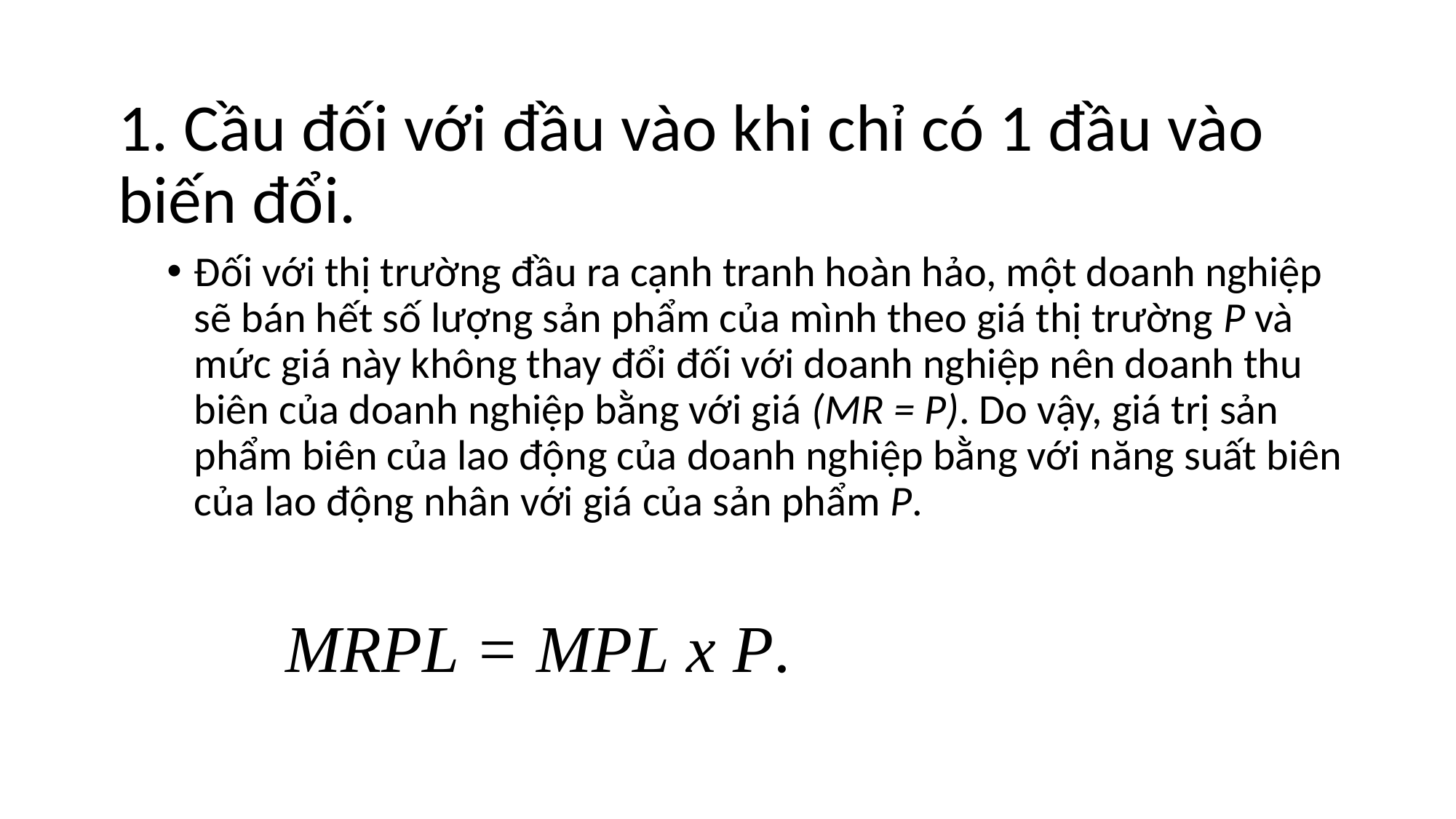

# 1. Cầu đối với đầu vào khi chỉ có 1 đầu vào biến đổi.
Đối với thị trường đầu ra cạnh tranh hoàn hảo, một doanh nghiệp sẽ bán hết số lượng sản phẩm của mình theo giá thị trường P và mức giá này không thay đổi đối với doanh nghiệp nên doanh thu biên của doanh nghiệp bằng với giá (MR = P). Do vậy, giá trị sản phẩm biên của lao động của doanh nghiệp bằng với năng suất biên của lao động nhân với giá của sản phẩm P.

MRPL = MPL x P.